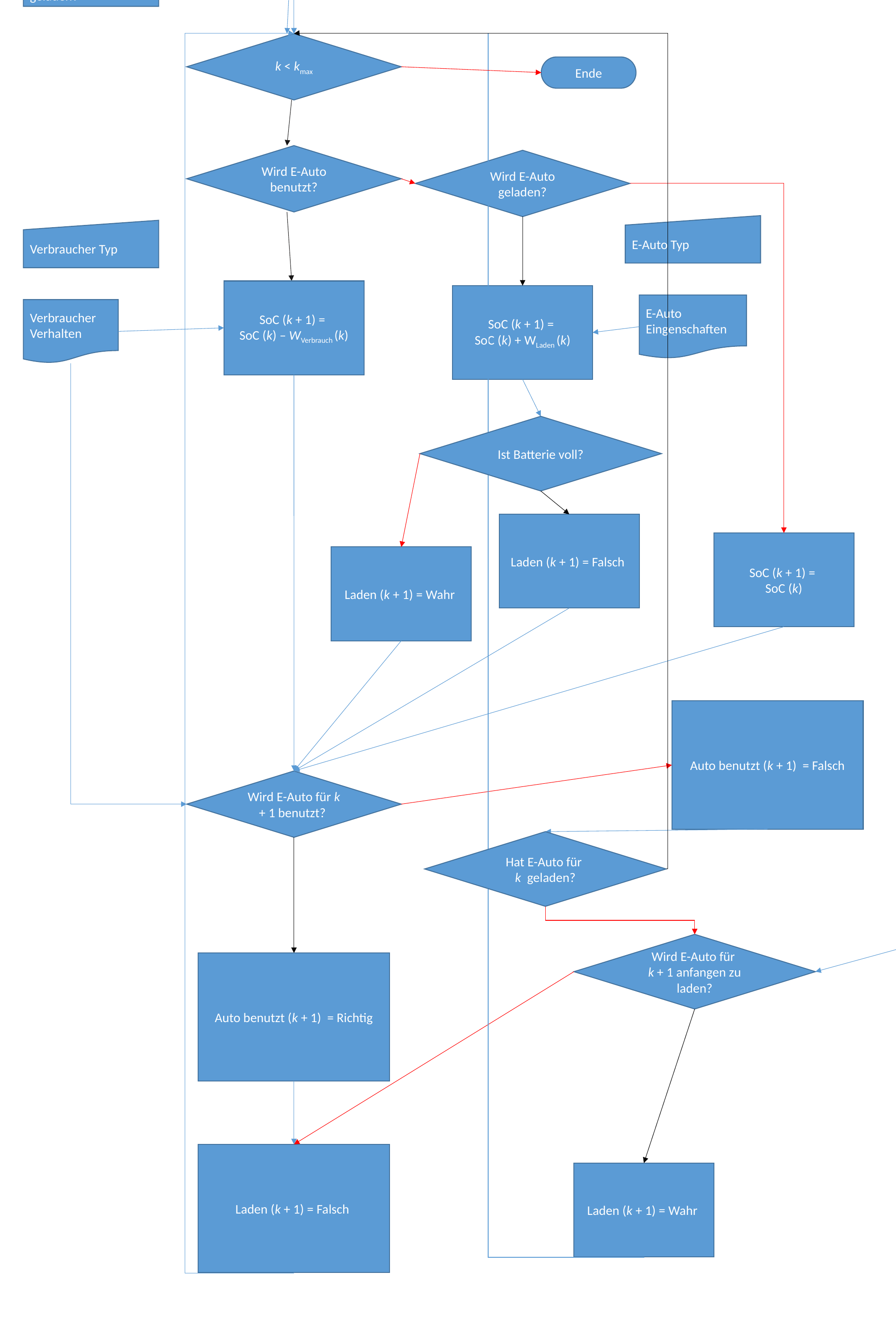

Start
Zeitraum
(k-Zeitpunkte)
k = 1
Wird E-Auto für k = 1 benutzt?
SoC in % (k = 1) bestimmen
Zufallsgenerator einstellen
Wird E-Auto für k = 1 geladen?
k < kmax
Ende
Wird E-Auto benutzt?
Wird E-Auto geladen?
E-Auto Typ
Verbraucher Typ
SoC (k + 1) =
SoC (k) – WVerbrauch (k)
SoC (k + 1) =
SoC (k) + WLaden (k)
E-Auto Eingenschaften
Verbraucher Verhalten
Ist Batterie voll?
Laden (k + 1) = Falsch
SoC (k + 1) =
SoC (k)
Laden (k + 1) = Wahr
Auto benutzt (k + 1)  = Falsch
Wird E-Auto für k + 1 benutzt?
Lade Szenario
Hat E-Auto für
k  geladen?
Szenarien für Ladeanfang  Wahrscheinlichkeiten
Wird E-Auto für
k + 1 anfangen zu laden?
Auto benutzt (k + 1)  = Richtig
Laden (k + 1) = Falsch
Laden (k + 1) = Wahr